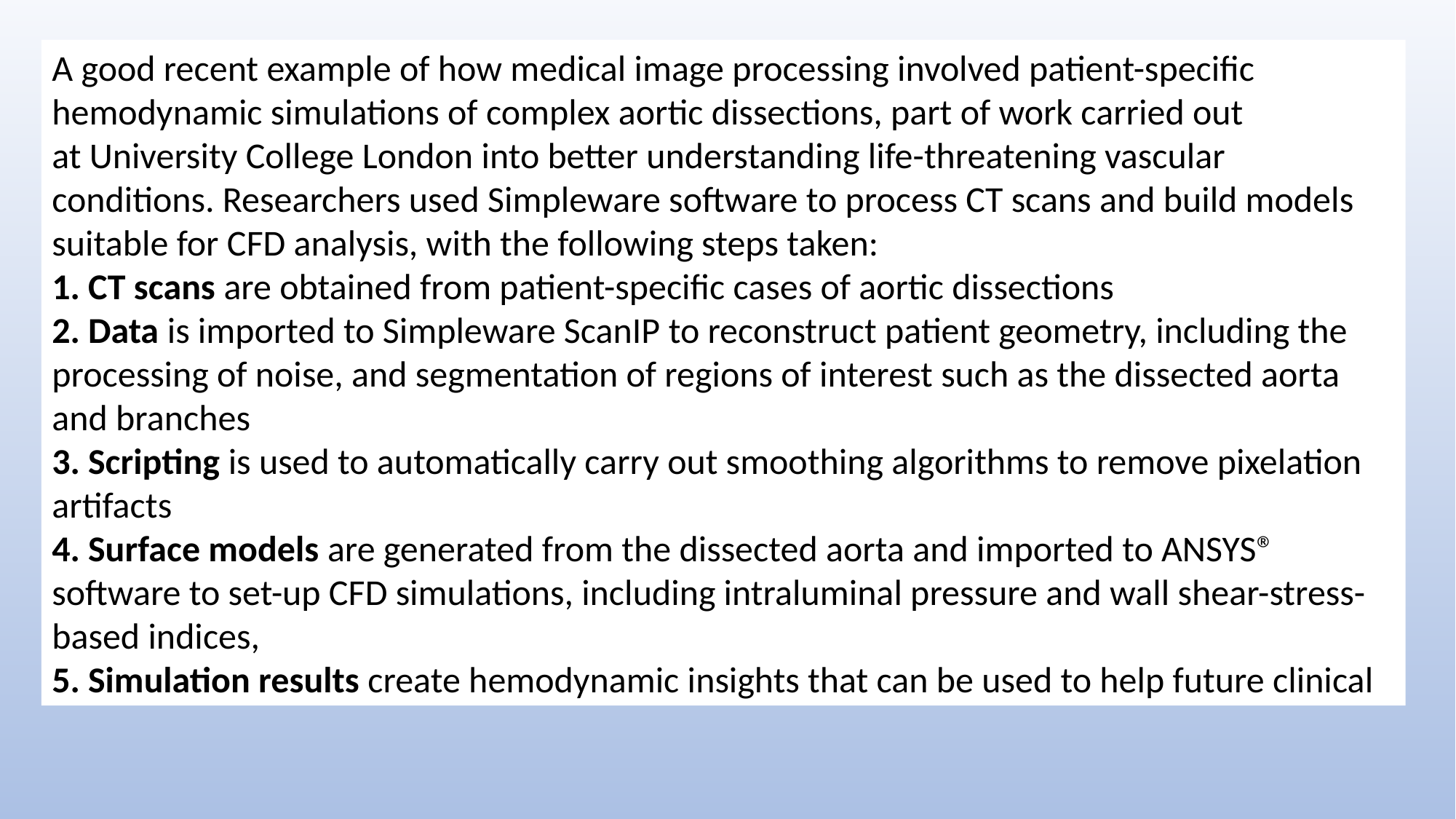

A good recent example of how medical image processing involved patient-specific hemodynamic simulations of complex aortic dissections, part of work carried out at University College London into better understanding life-threatening vascular conditions. Researchers used Simpleware software to process CT scans and build models suitable for CFD analysis, with the following steps taken:
1. CT scans are obtained from patient-specific cases of aortic dissections
2. Data is imported to Simpleware ScanIP to reconstruct patient geometry, including the processing of noise, and segmentation of regions of interest such as the dissected aorta and branches
3. Scripting is used to automatically carry out smoothing algorithms to remove pixelation artifacts
4. Surface models are generated from the dissected aorta and imported to ANSYS® software to set-up CFD simulations, including intraluminal pressure and wall shear-stress-based indices,
5. Simulation results create hemodynamic insights that can be used to help future clinical